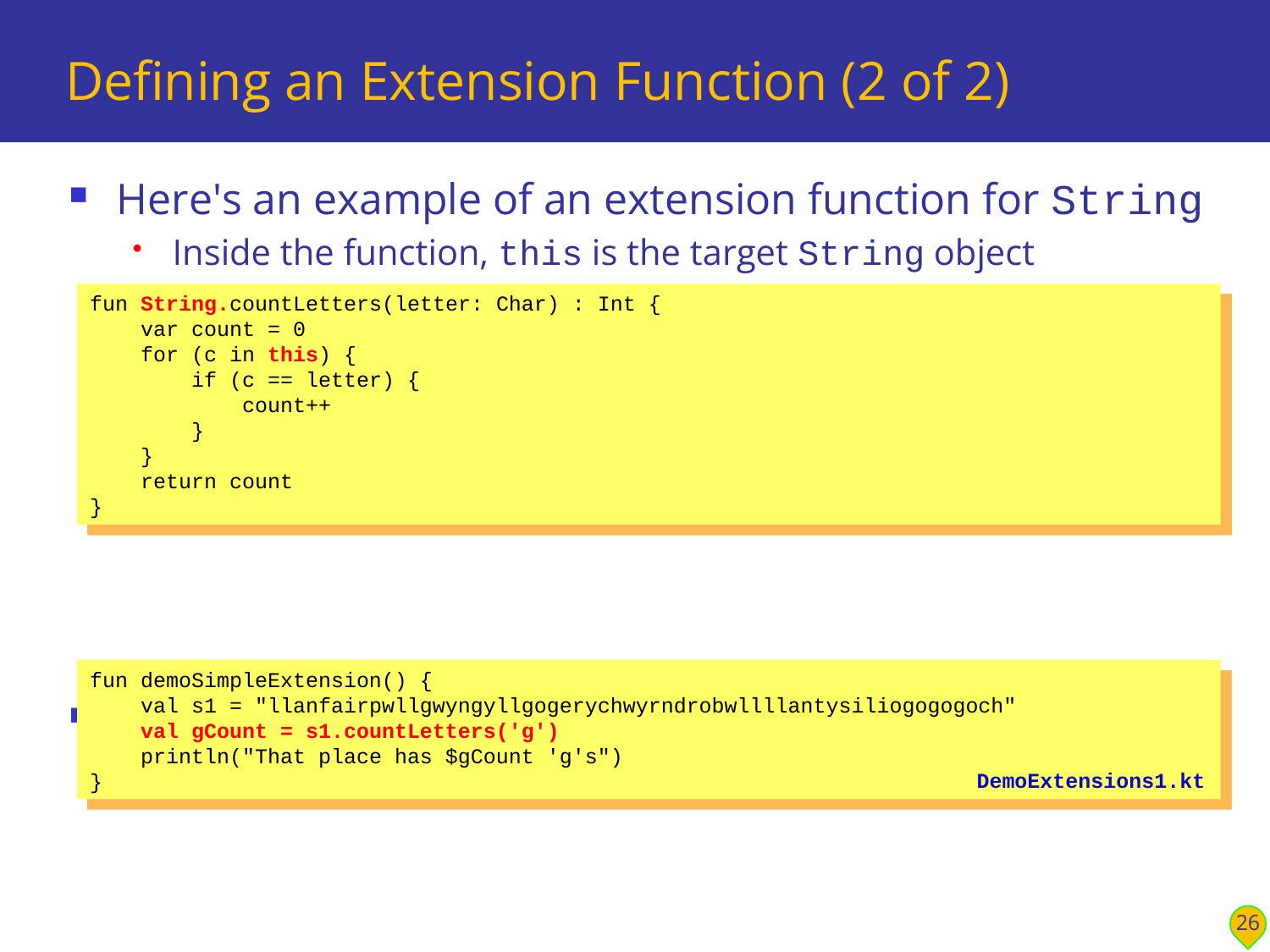

# Defining an Extension Function (2 of 2)
Here's an example of an extension function for String
Inside the function, this is the target String object

To call the extension function on a String object:
fun String.countLetters(letter: Char) : Int {
    var count = 0
    for (c in this) {
        if (c == letter) {
            count++
        }
    }
    return count
}
fun demoSimpleExtension() {
    val s1 = "llanfairpwllgwyngyllgogerychwyrndrobwllllantysiliogogogoch"
    val gCount = s1.countLetters('g')
    println("That place has $gCount 'g's")
}
DemoExtensions1.kt
26